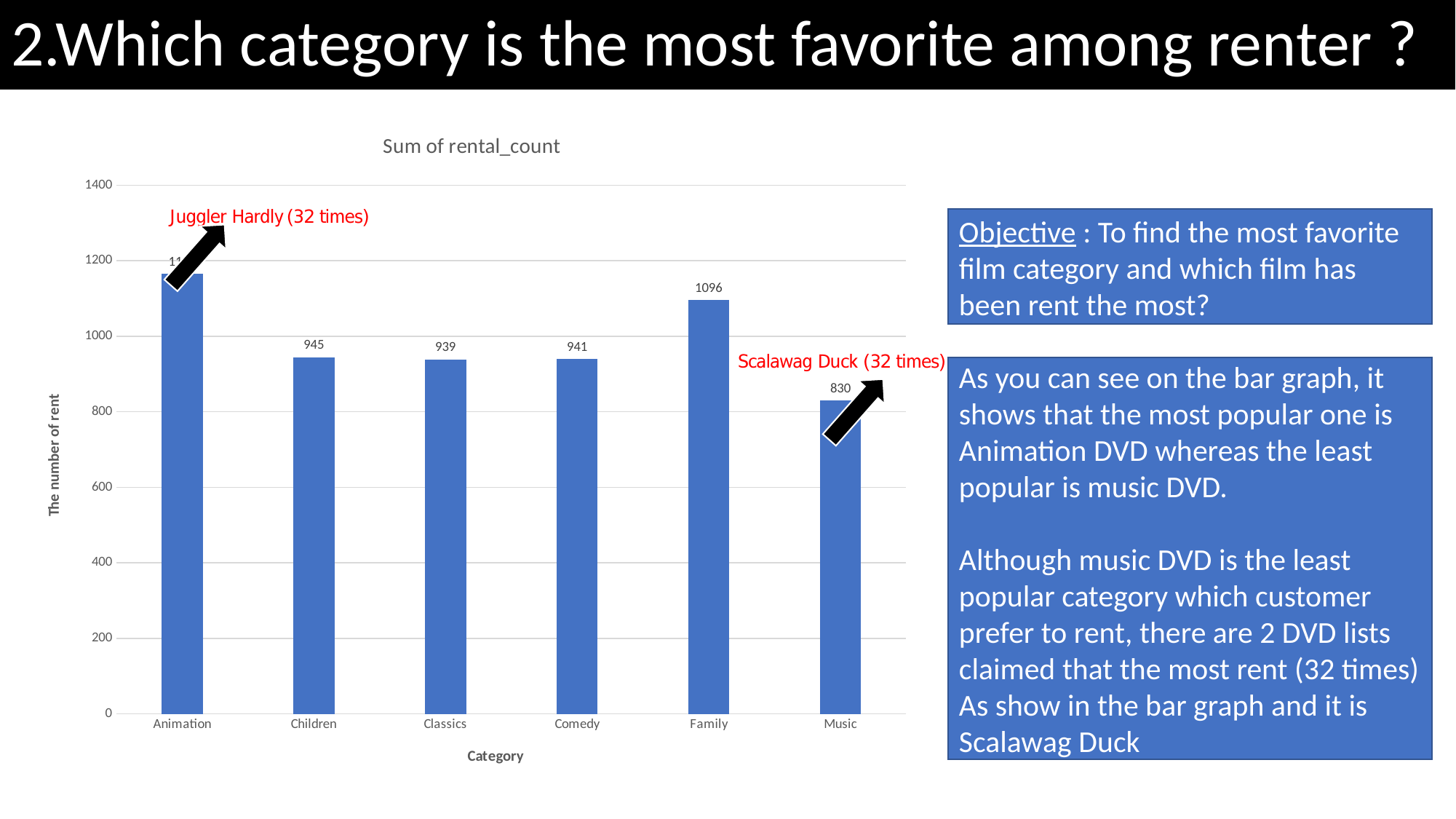

# 2.Which category is the most favorite among renter ?

### Chart: Sum of rental_count

| Category | Total |
|---|---|
| Animation | 1166.0 |
| Children | 945.0 |
| Classics | 939.0 |
| Comedy | 941.0 |
| Family | 1096.0 |
| Music | 830.0 |
Juggler Hardly (32 times)

Objective : To find the most favorite film category and which film has been rent the most?

Scalawag Duck (32 times)

As you can see on the bar graph, it shows that the most popular one is Animation DVD whereas the least popular is music DVD.

Although music DVD is the least popular category which customer prefer to rent, there are 2 DVD lists claimed that the most rent (32 times)
As show in the bar graph and it is Scalawag Duck